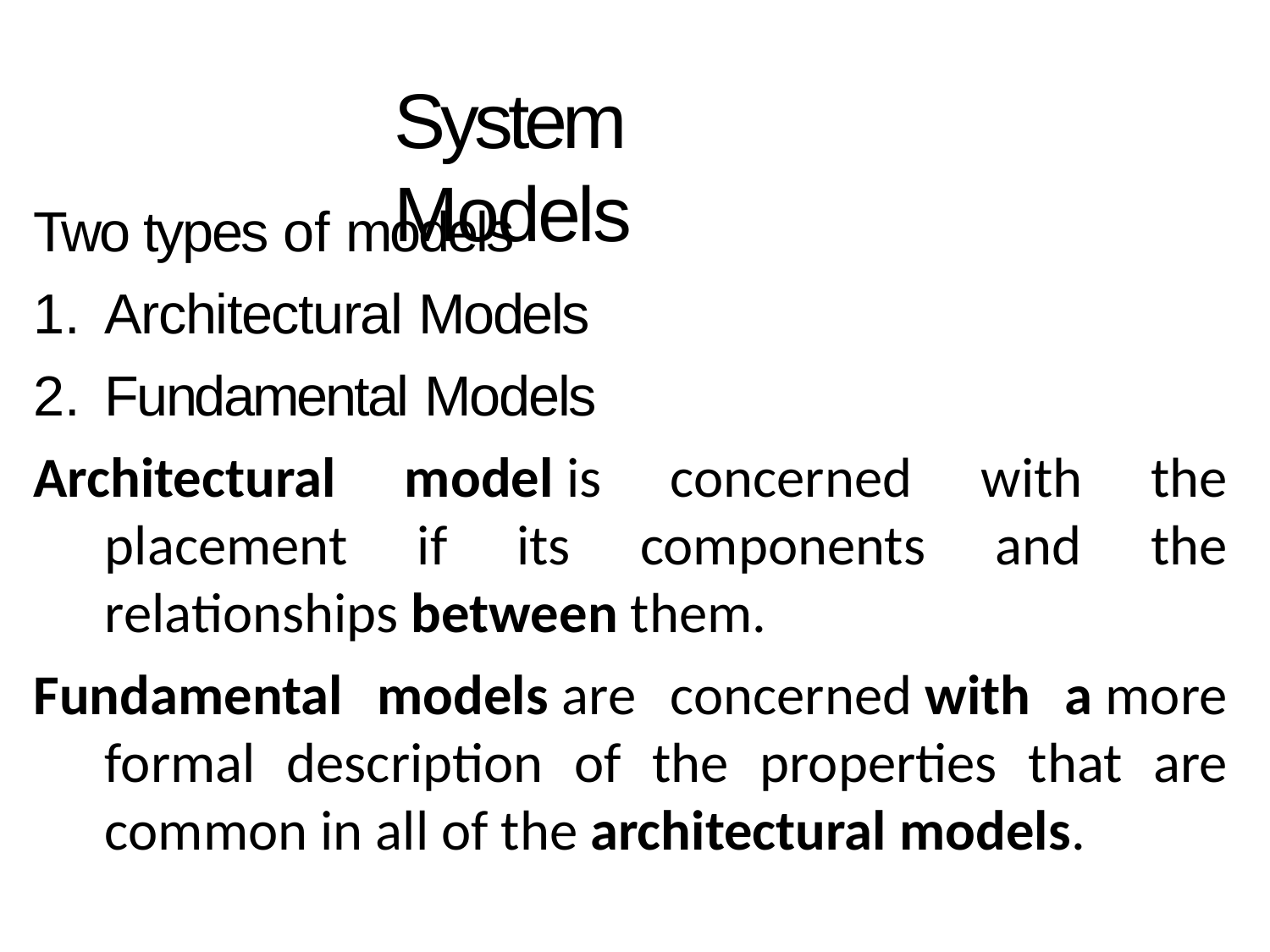

# System Models
Two types of models
Architectural Models
Fundamental Models
Architectural model is concerned with the placement if its components and the relationships between them.
Fundamental models are concerned with a more formal description of the properties that are common in all of the architectural models.